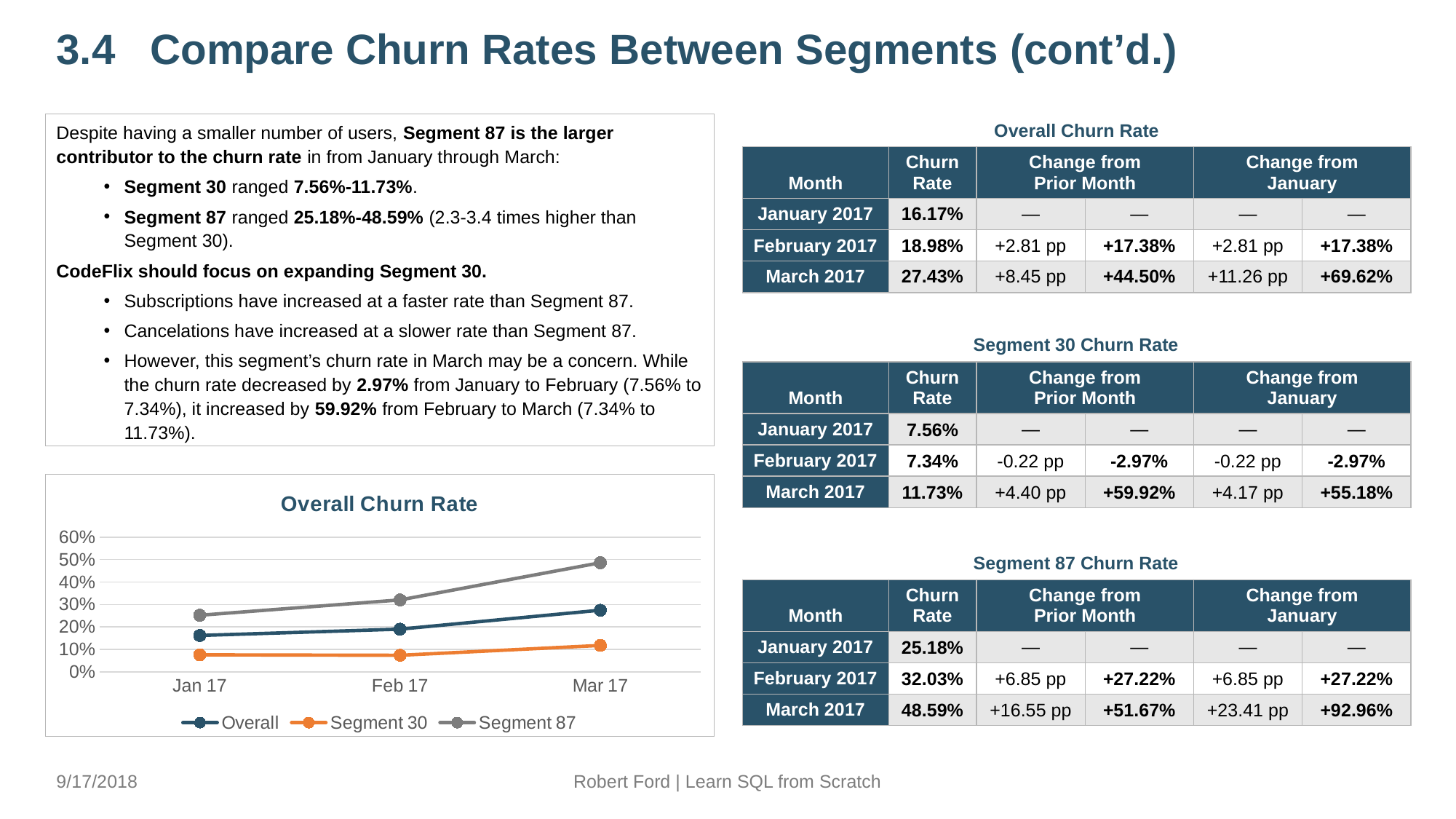

# 3.4	 Compare Churn Rates Between Segments (cont’d.)
Despite having a smaller number of users, Segment 87 is the larger contributor to the churn rate in from January through March:
Segment 30 ranged 7.56%-11.73%.
Segment 87 ranged 25.18%-48.59% (2.3-3.4 times higher than Segment 30).
CodeFlix should focus on expanding Segment 30.
Subscriptions have increased at a faster rate than Segment 87.
Cancelations have increased at a slower rate than Segment 87.
However, this segment’s churn rate in March may be a concern. While the churn rate decreased by 2.97% from January to February (7.56% to 7.34%), it increased by 59.92% from February to March (7.34% to 11.73%).
Overall Churn Rate
| Month | Churn Rate | Change from Prior Month |  | Change from January |  |
| --- | --- | --- | --- | --- | --- |
| January 2017 | 16.17% | — | — | — | — |
| February 2017 | 18.98% | +2.81 pp | +17.38% | +2.81 pp | +17.38% |
| March 2017 | 27.43% | +8.45 pp | +44.50% | +11.26 pp | +69.62% |
Segment 30 Churn Rate
| Month | Churn Rate | Change from Prior Month |  | Change from January |  |
| --- | --- | --- | --- | --- | --- |
| January 2017 | 7.56% | — | — | — | — |
| February 2017 | 7.34% | -0.22 pp | -2.97% | -0.22 pp | -2.97% |
| March 2017 | 11.73% | +4.40 pp | +59.92% | +4.17 pp | +55.18% |

### Chart: Overall Churn Rate

| Category | Overall | Segment 30 | Segment 87 |
|---|---|---|---|
| 42736 | 0.161687170474517 | 0.0756013745704467 | 0.251798561151079 |
| 42767 | 0.189795918367347 | 0.0733590733590734 | 0.32034632034632 |
| 42795 | 0.274258219727346 | 0.11731843575419 | 0.485875706214689 |
Segment 87 Churn Rate
| Month | Churn Rate | Change from Prior Month |  | Change from January |  |
| --- | --- | --- | --- | --- | --- |
| January 2017 | 25.18% | — | — | — | — |
| February 2017 | 32.03% | +6.85 pp | +27.22% | +6.85 pp | +27.22% |
| March 2017 | 48.59% | +16.55 pp | +51.67% | +23.41 pp | +92.96% |
14
9/17/2018
Robert Ford | Learn SQL from Scratch